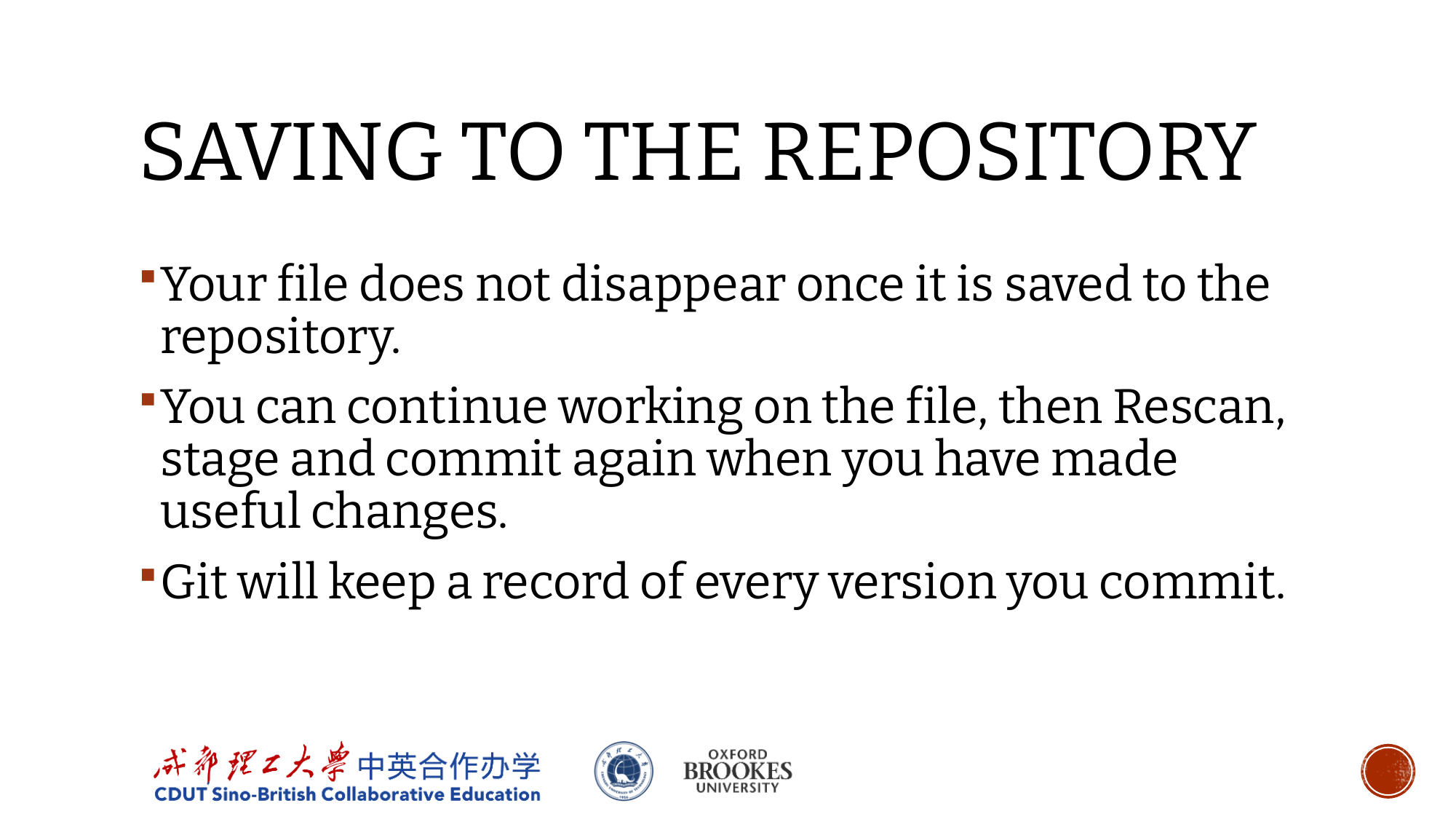

# Saving to the repository
Your file does not disappear once it is saved to the repository.
You can continue working on the file, then Rescan, stage and commit again when you have made useful changes.
Git will keep a record of every version you commit.